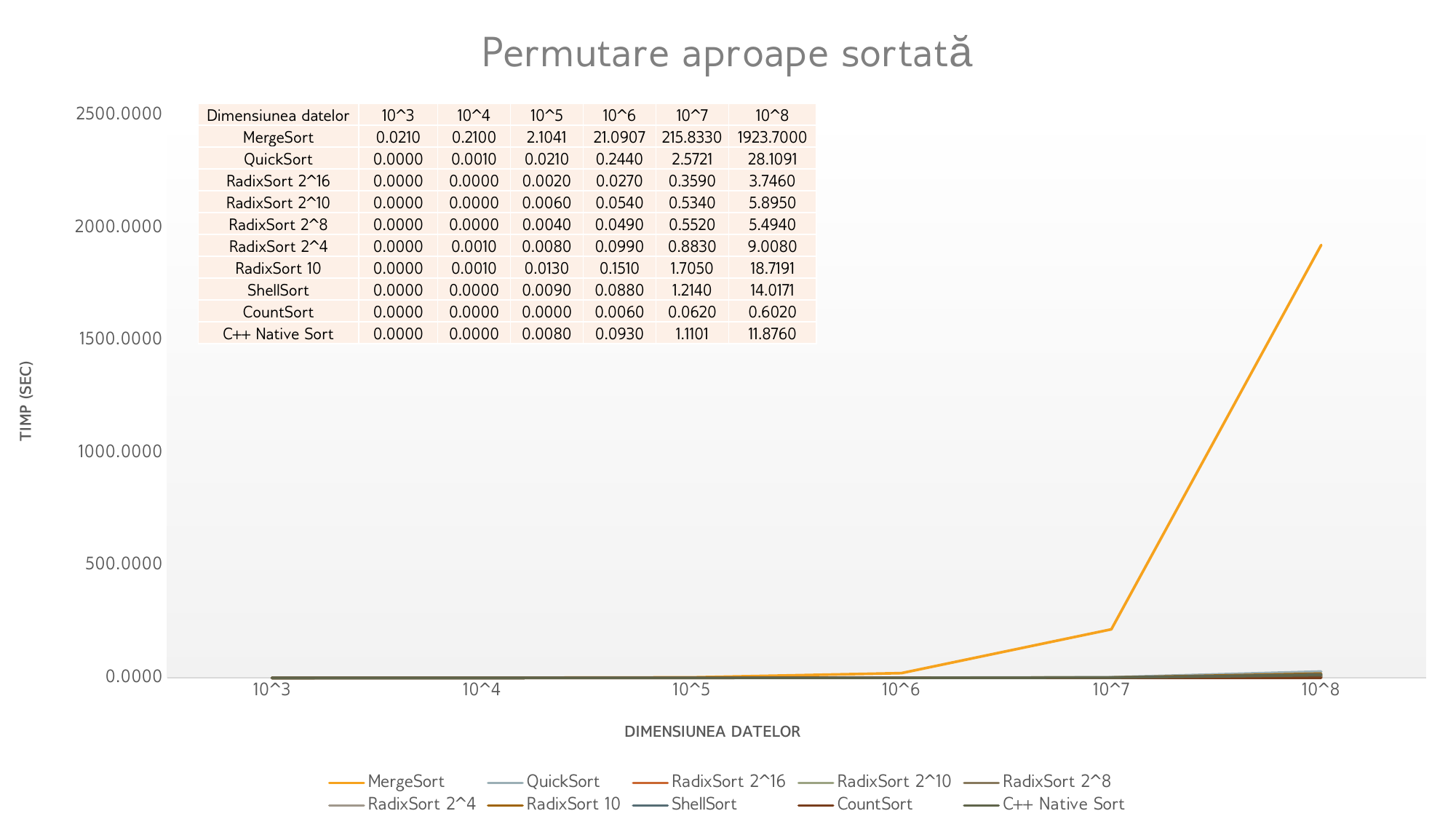

### Chart: Permutare aproape sortată

| Category | MergeSort | QuickSort | RadixSort 2^16 | RadixSort 2^10 | RadixSort 2^8 | RadixSort 2^4 | RadixSort 10 | ShellSort | CountSort | C++ Native Sort |
|---|---|---|---|---|---|---|---|---|---|---|
| 10^3 | 0.021037 | 0.0 | 0.0 | 0.0 | 0.0 | 0.0 | 0.0 | 0.0 | 0.0 | 0.0 |
| 10^4 | 0.210008 | 0.001011 | 0.0 | 0.0 | 0.0 | 0.000999 | 0.000992 | 0.0 | 0.0 | 0.0 |
| 10^5 | 2.10409 | 0.020999 | 0.001996 | 0.005979 | 0.004009 | 0.008028 | 0.013 | 0.008962 | 0.0 | 0.007992 |
| 10^6 | 21.0907 | 0.243967 | 0.026999 | 0.054002 | 0.049002 | 0.098975 | 0.151005 | 0.088043 | 0.006 | 0.093004 |
| 10^7 | 215.833 | 2.57206 | 0.359022 | 0.534012 | 0.552015 | 0.883031 | 1.70499 | 1.21403 | 0.062002 | 1.11007 |
| 10^8 | 1923.7 | 28.1091 | 3.74604 | 5.89502 | 5.494 | 9.00803 | 18.7191 | 14.0171 | 0.602002 | 11.876 |
| Dimensiunea datelor | 10^3 | 10^4 | 10^5 | 10^6 | 10^7 | 10^8 |
| --- | --- | --- | --- | --- | --- | --- |
| MergeSort | 0.0210 | 0.2100 | 2.1041 | 21.0907 | 215.8330 | 1923.7000 |
| QuickSort | 0.0000 | 0.0010 | 0.0210 | 0.2440 | 2.5721 | 28.1091 |
| RadixSort 2^16 | 0.0000 | 0.0000 | 0.0020 | 0.0270 | 0.3590 | 3.7460 |
| RadixSort 2^10 | 0.0000 | 0.0000 | 0.0060 | 0.0540 | 0.5340 | 5.8950 |
| RadixSort 2^8 | 0.0000 | 0.0000 | 0.0040 | 0.0490 | 0.5520 | 5.4940 |
| RadixSort 2^4 | 0.0000 | 0.0010 | 0.0080 | 0.0990 | 0.8830 | 9.0080 |
| RadixSort 10 | 0.0000 | 0.0010 | 0.0130 | 0.1510 | 1.7050 | 18.7191 |
| ShellSort | 0.0000 | 0.0000 | 0.0090 | 0.0880 | 1.2140 | 14.0171 |
| CountSort | 0.0000 | 0.0000 | 0.0000 | 0.0060 | 0.0620 | 0.6020 |
| C++ Native Sort | 0.0000 | 0.0000 | 0.0080 | 0.0930 | 1.1101 | 11.8760 |